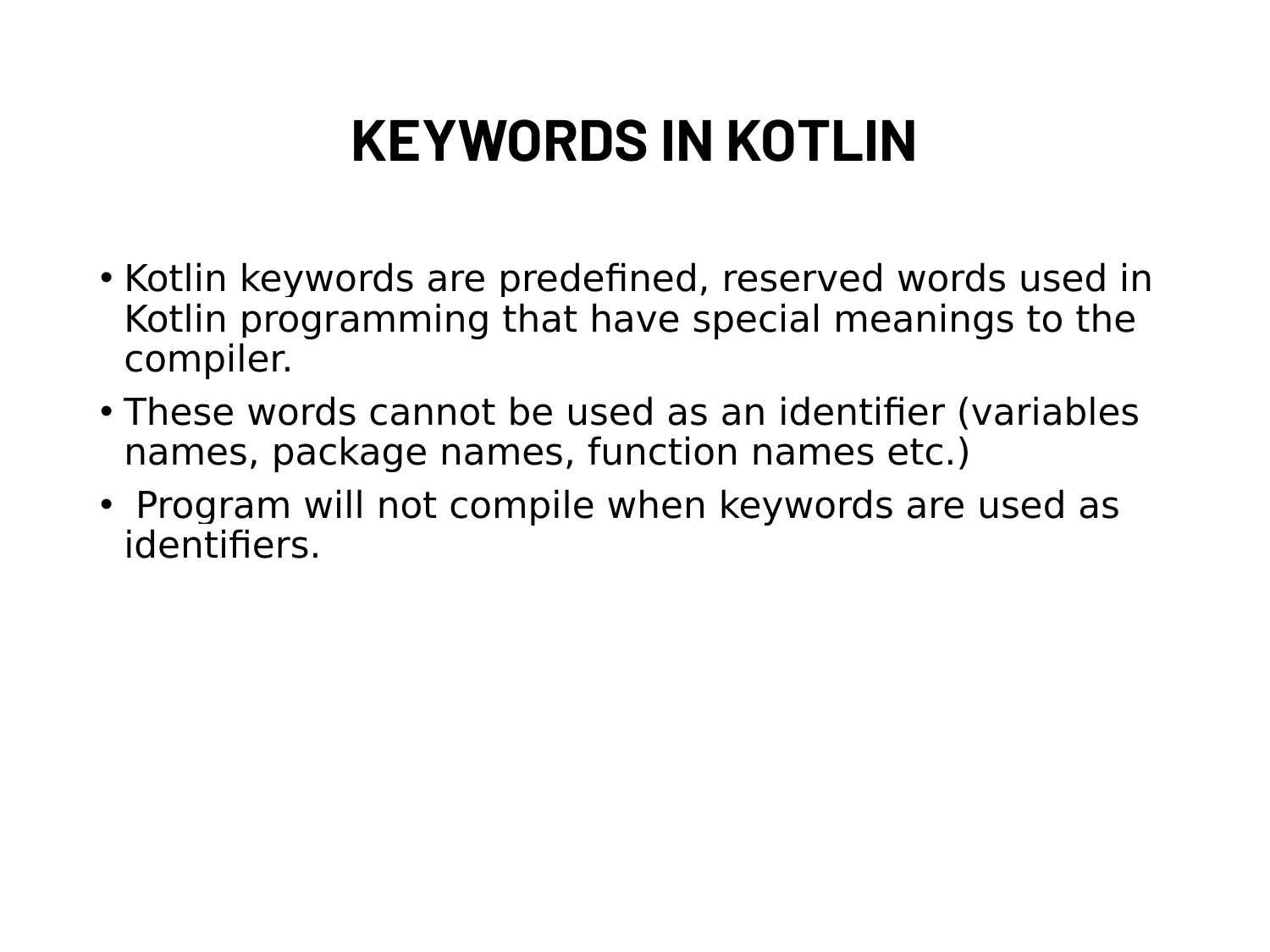

# KEYWORDS IN KOTLIN
Kotlin keywords are predefined, reserved words used in Kotlin programming that have special meanings to the compiler.
These words cannot be used as an identifier (variables names, package names, function names etc.)
 Program will not compile when keywords are used as identifiers.